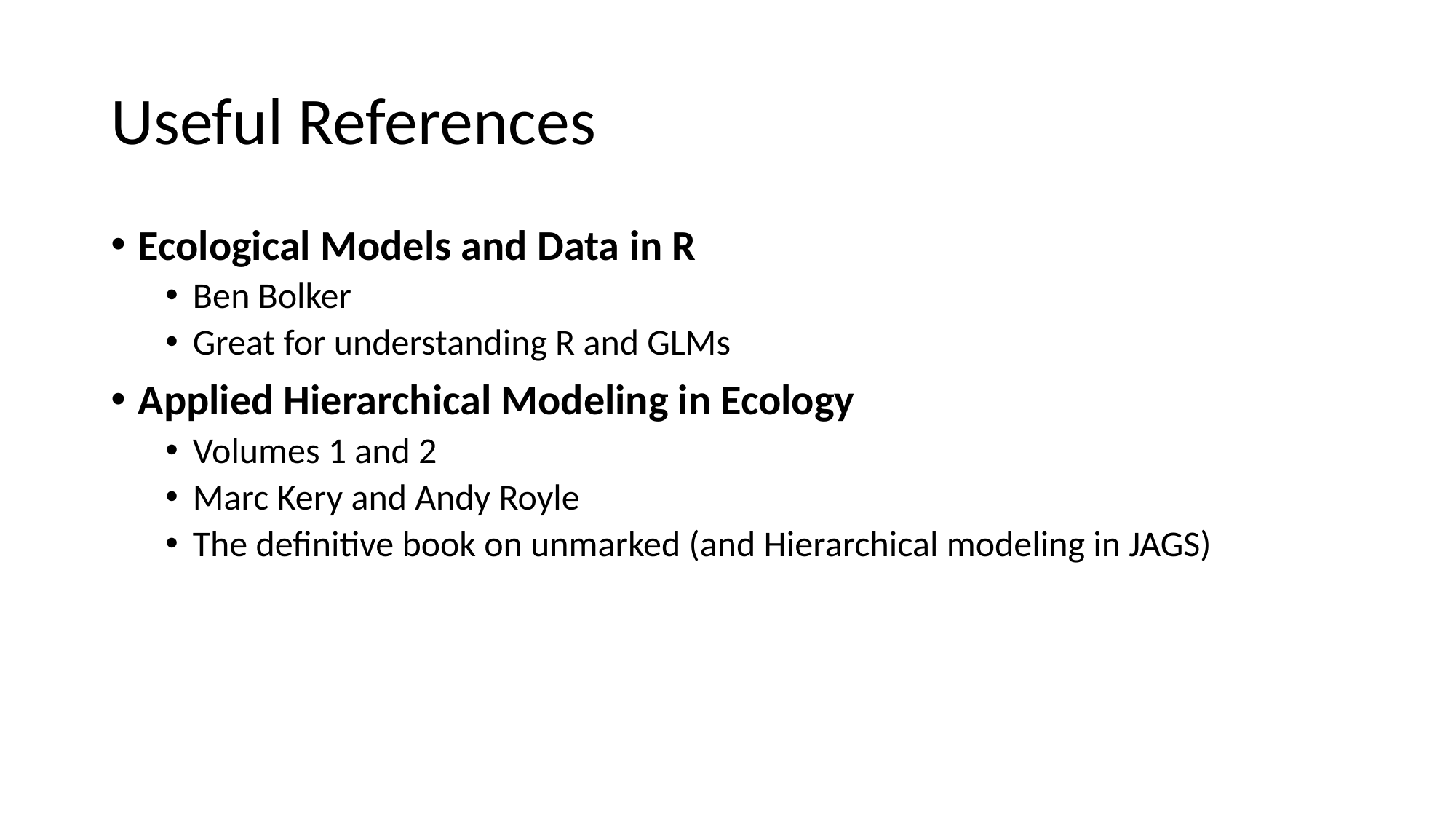

# Useful References
Ecological Models and Data in R
Ben Bolker
Great for understanding R and GLMs
Applied Hierarchical Modeling in Ecology
Volumes 1 and 2
Marc Kery and Andy Royle
The definitive book on unmarked (and Hierarchical modeling in JAGS)